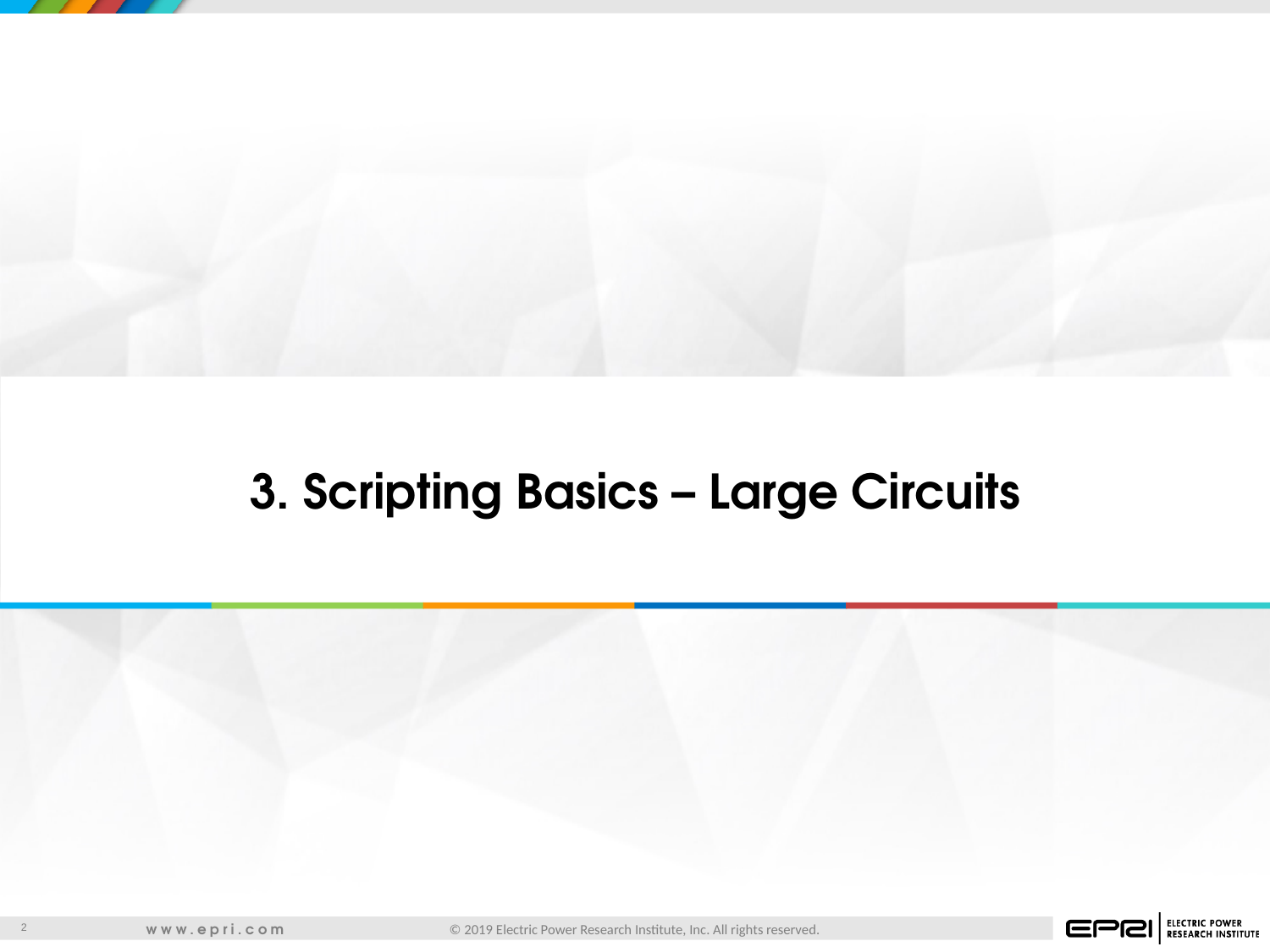

# 3. Scripting Basics – Large Circuits